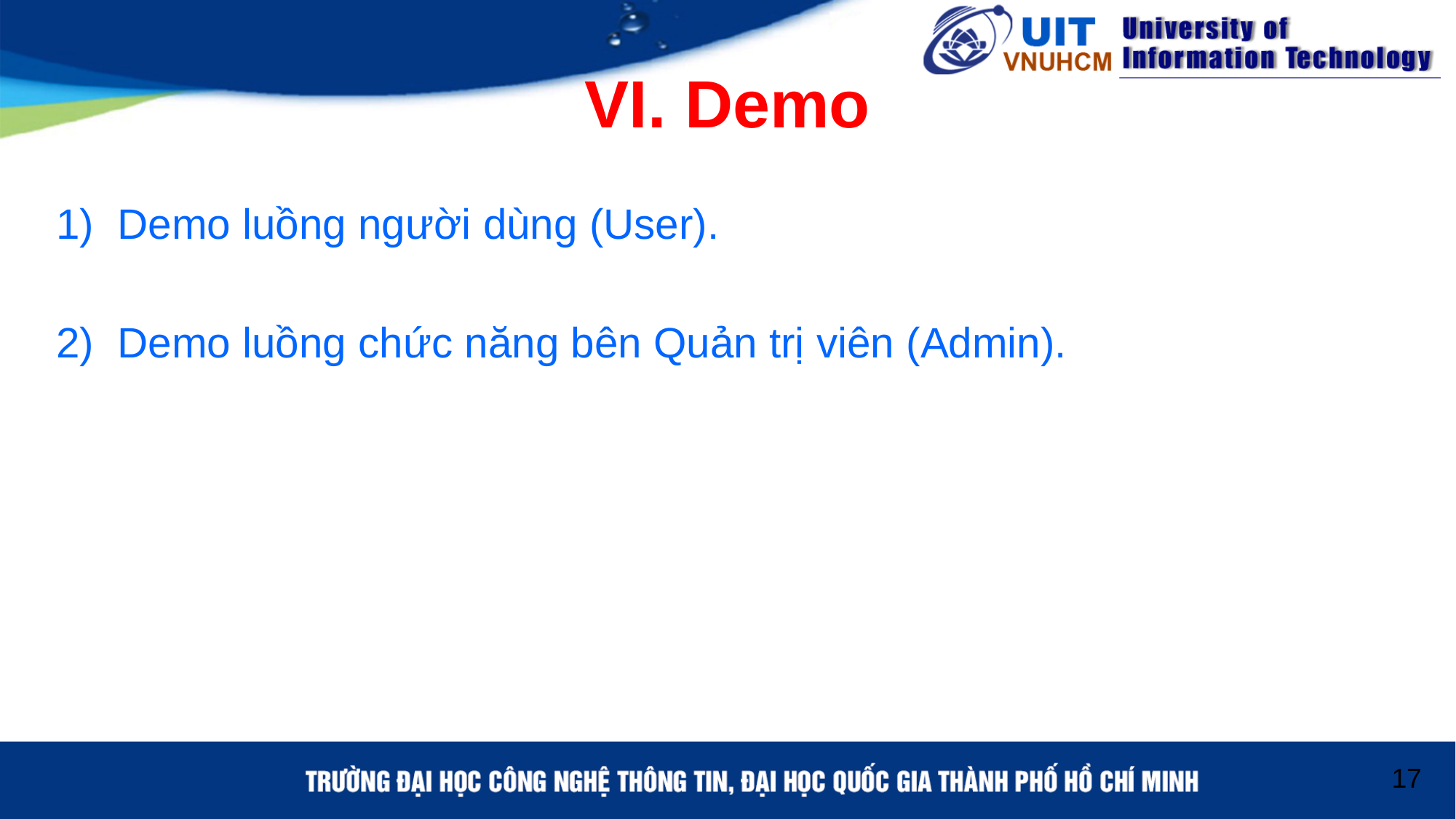

# VI. Demo
Demo luồng người dùng (User).

Demo luồng chức năng bên Quản trị viên (Admin).